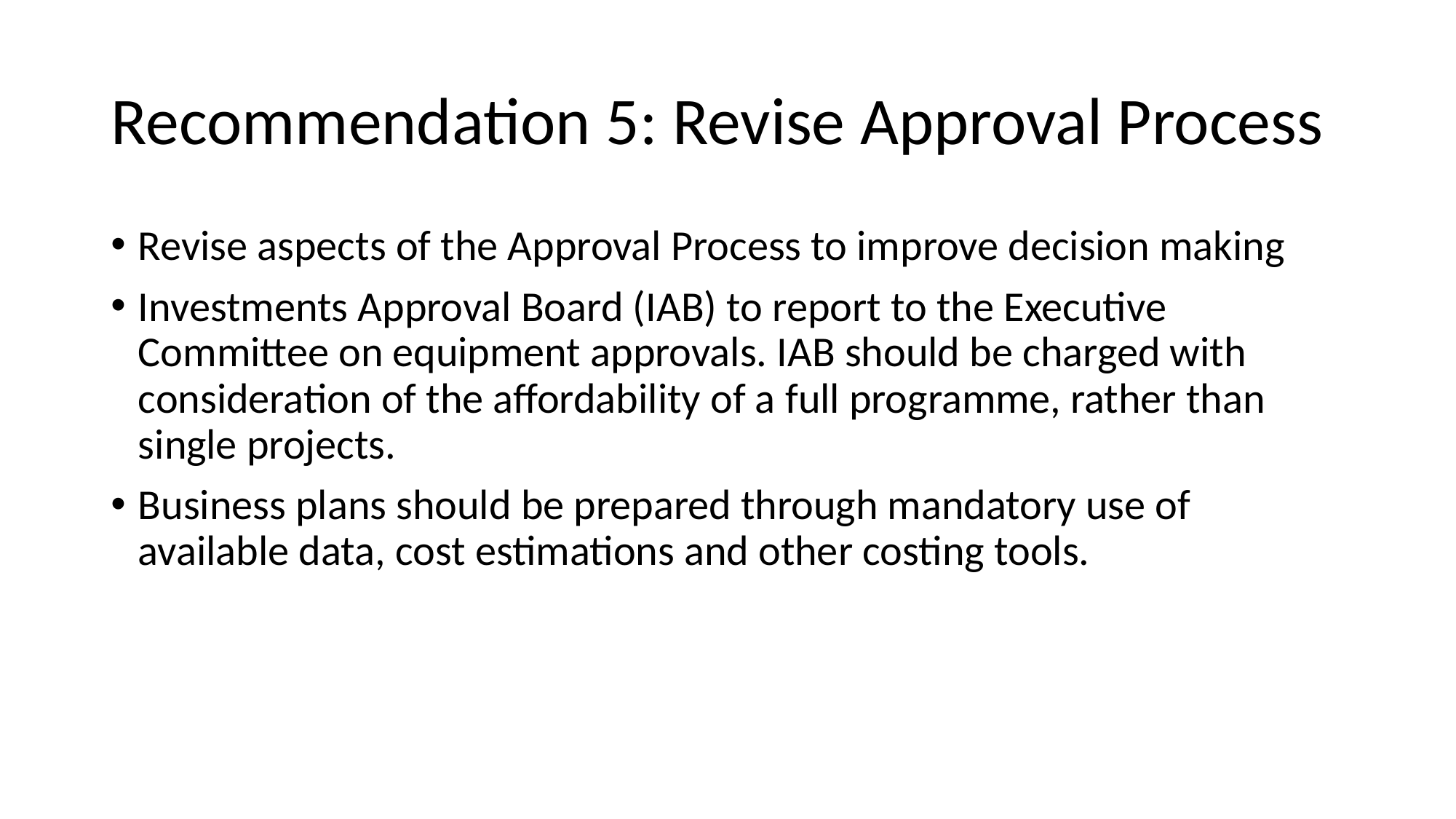

# Recommendation 5: Revise Approval Process
Revise aspects of the Approval Process to improve decision making
Investments Approval Board (IAB) to report to the Executive Committee on equipment approvals. IAB should be charged with consideration of the affordability of a full programme, rather than single projects.
Business plans should be prepared through mandatory use of available data, cost estimations and other costing tools.